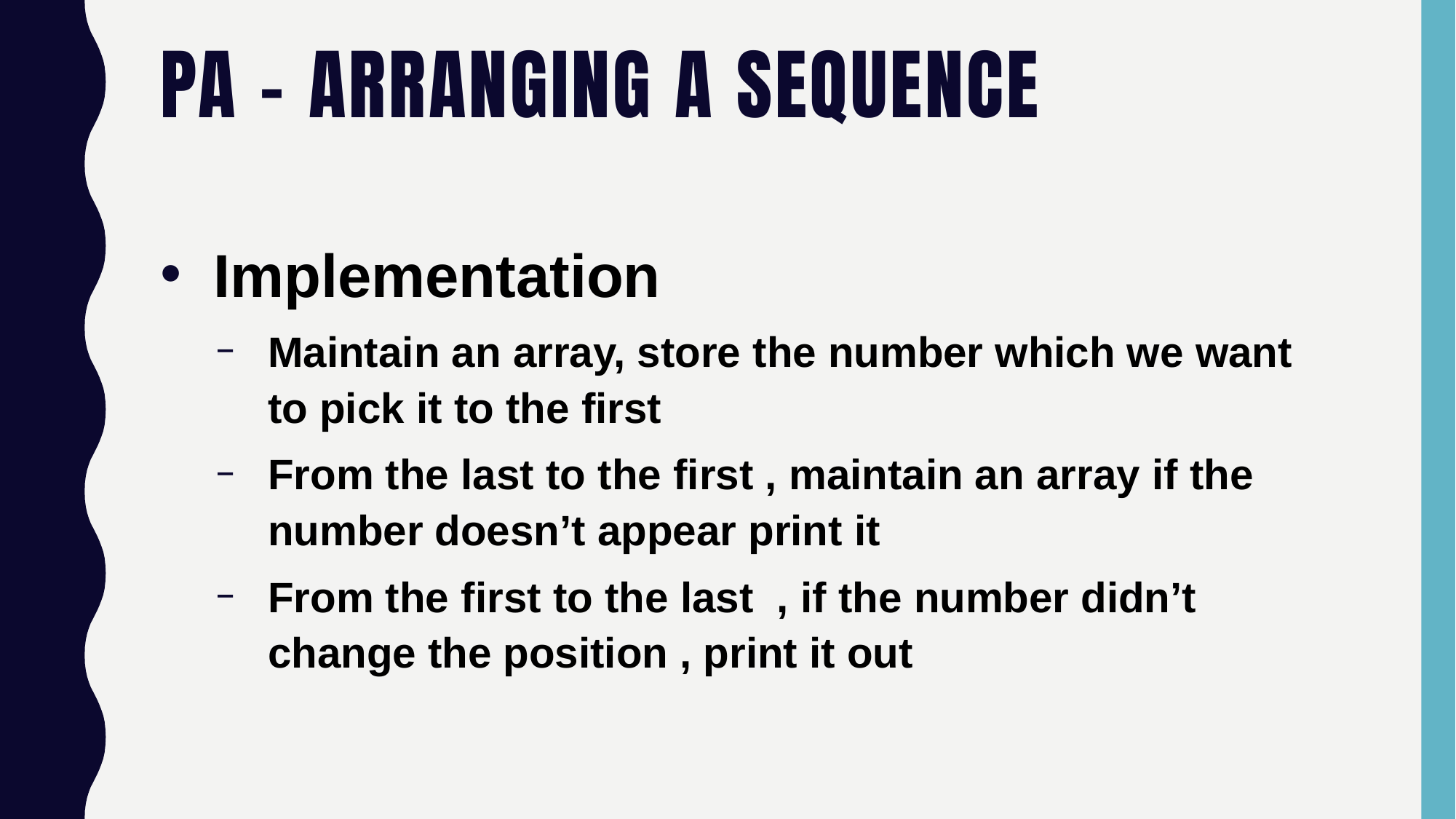

# Pa – Arranging a Sequence
Implementation
Maintain an array, store the number which we want to pick it to the first
From the last to the first , maintain an array if the number doesn’t appear print it
From the first to the last  , if the number didn’t change the position , print it out